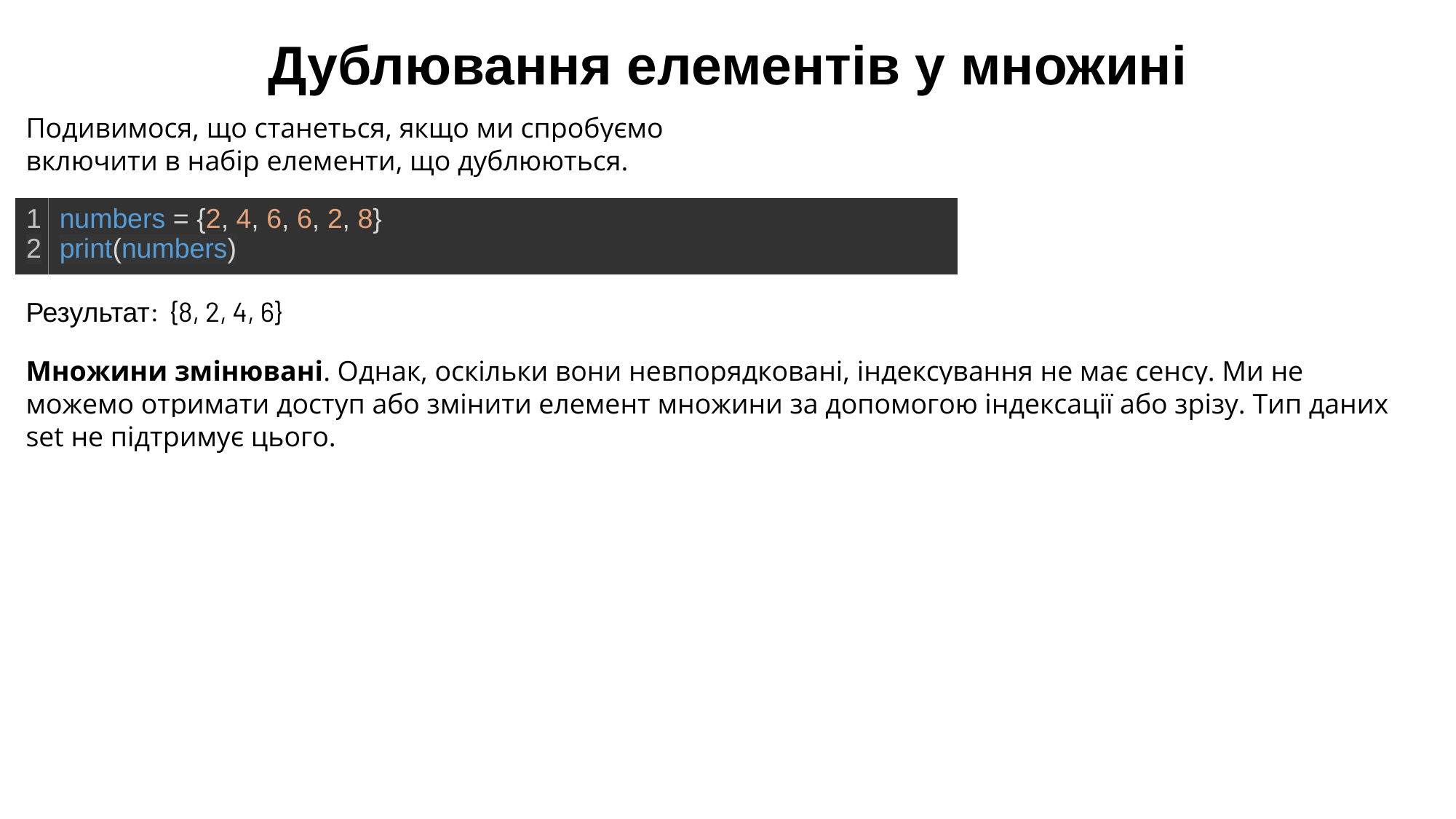

Дублювання елементів у множині
Подивимося, що станеться, якщо ми спробуємо включити в набір елементи, що дублюються.
| 1 2 | numbers = {2, 4, 6, 6, 2, 8} print(numbers) |
| --- | --- |
Результат:  {8, 2, 4, 6}
Множини змінювані. Однак, оскільки вони невпорядковані, індексування не має сенсу. Ми не можемо отримати доступ або змінити елемент множини за допомогою індексації або зрізу. Тип даних set не підтримує цього.